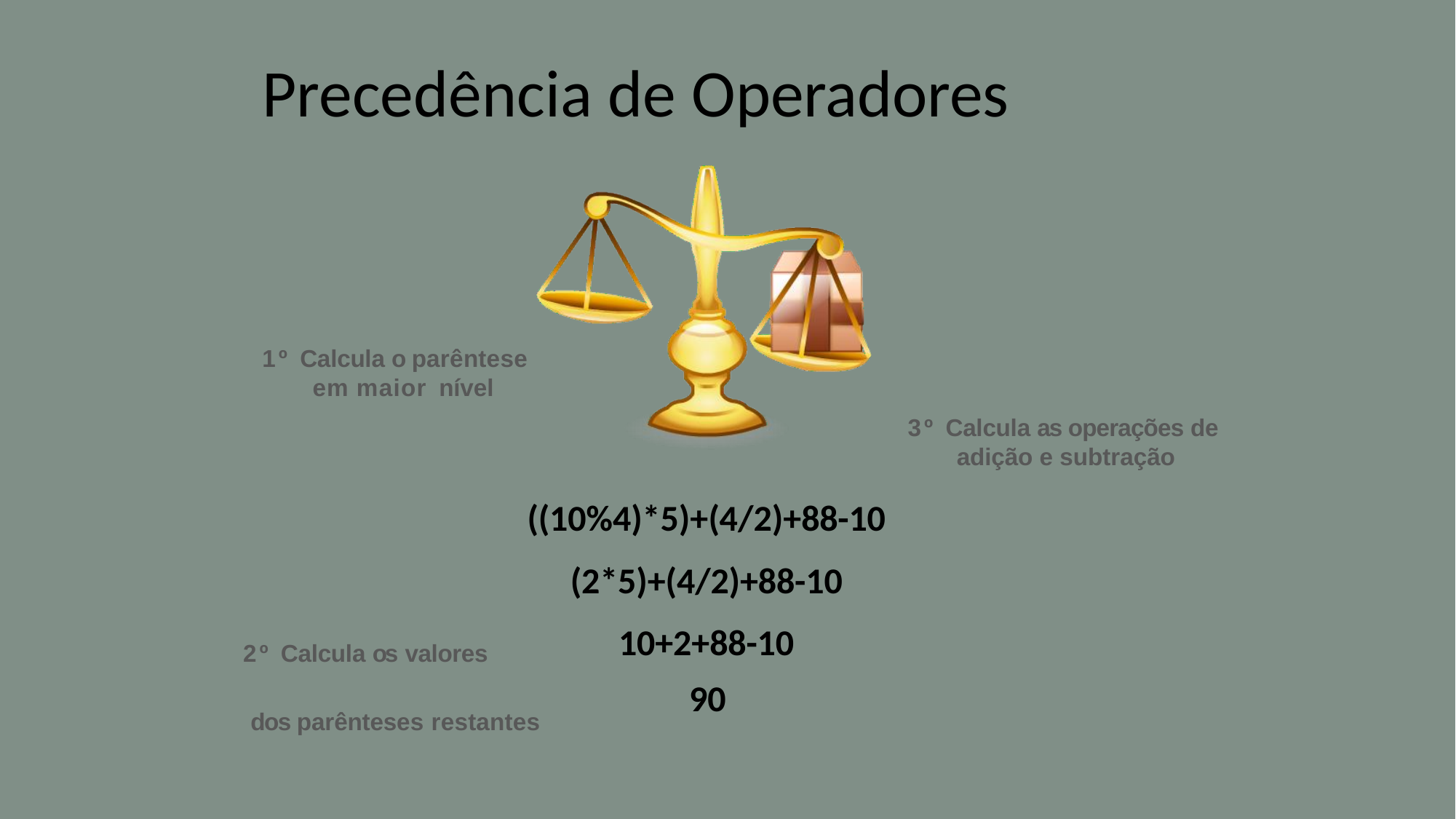

# Precedência de Operadores

1º Calcula o parêntese  em maior nível
3º Calcula as operações de  adição e subtração
((10%4)*5)+(4/2)+88-10  (2*5)+(4/2)+88-10  10+2+88-10
90
2º Calcula os valores
dos parênteses restantes